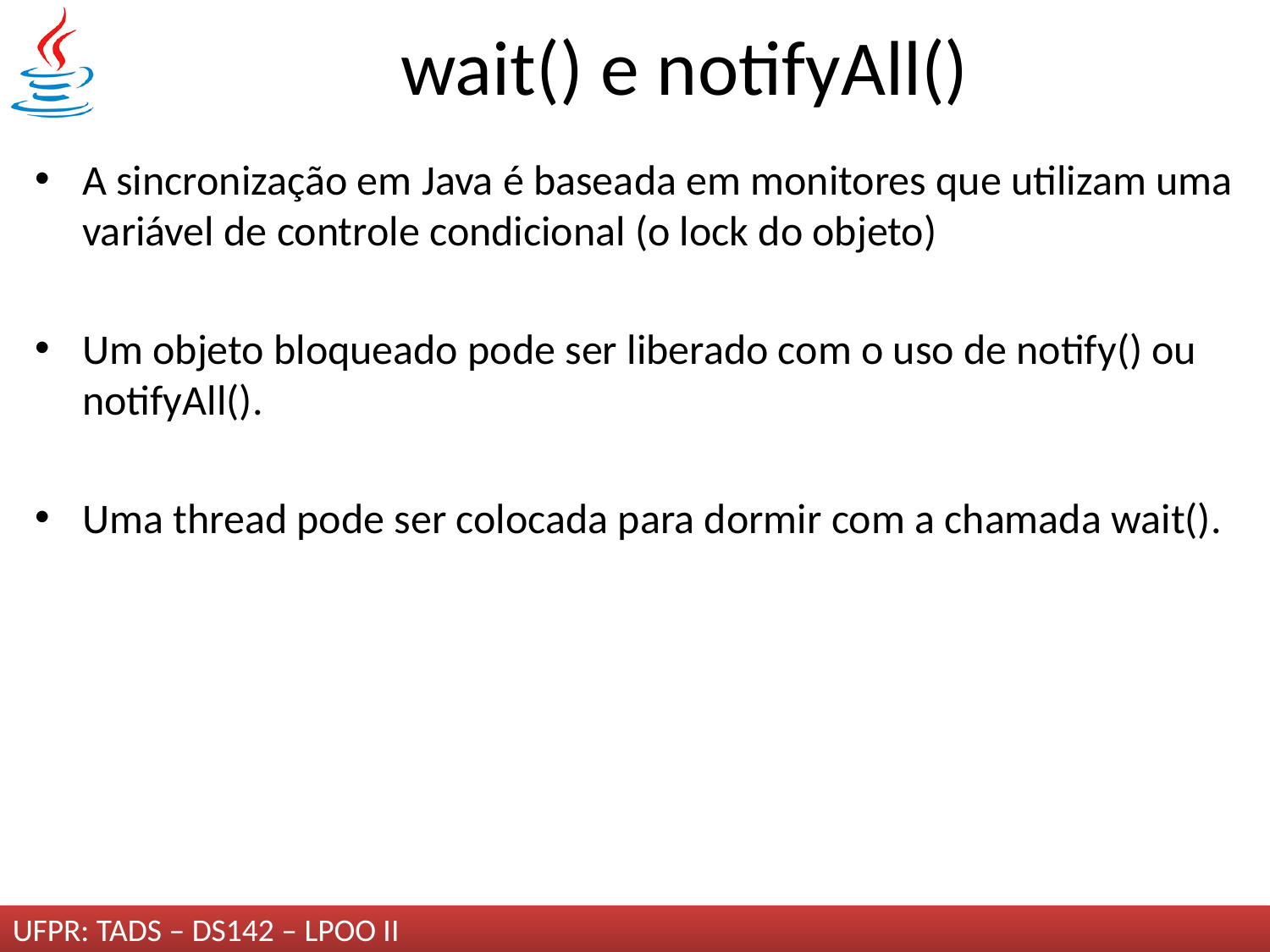

# wait() e notifyAll()
A sincronização em Java é baseada em monitores que utilizam uma variável de controle condicional (o lock do objeto)

Um objeto bloqueado pode ser liberado com o uso de notify() ou notifyAll().

Uma thread pode ser colocada para dormir com a chamada wait().